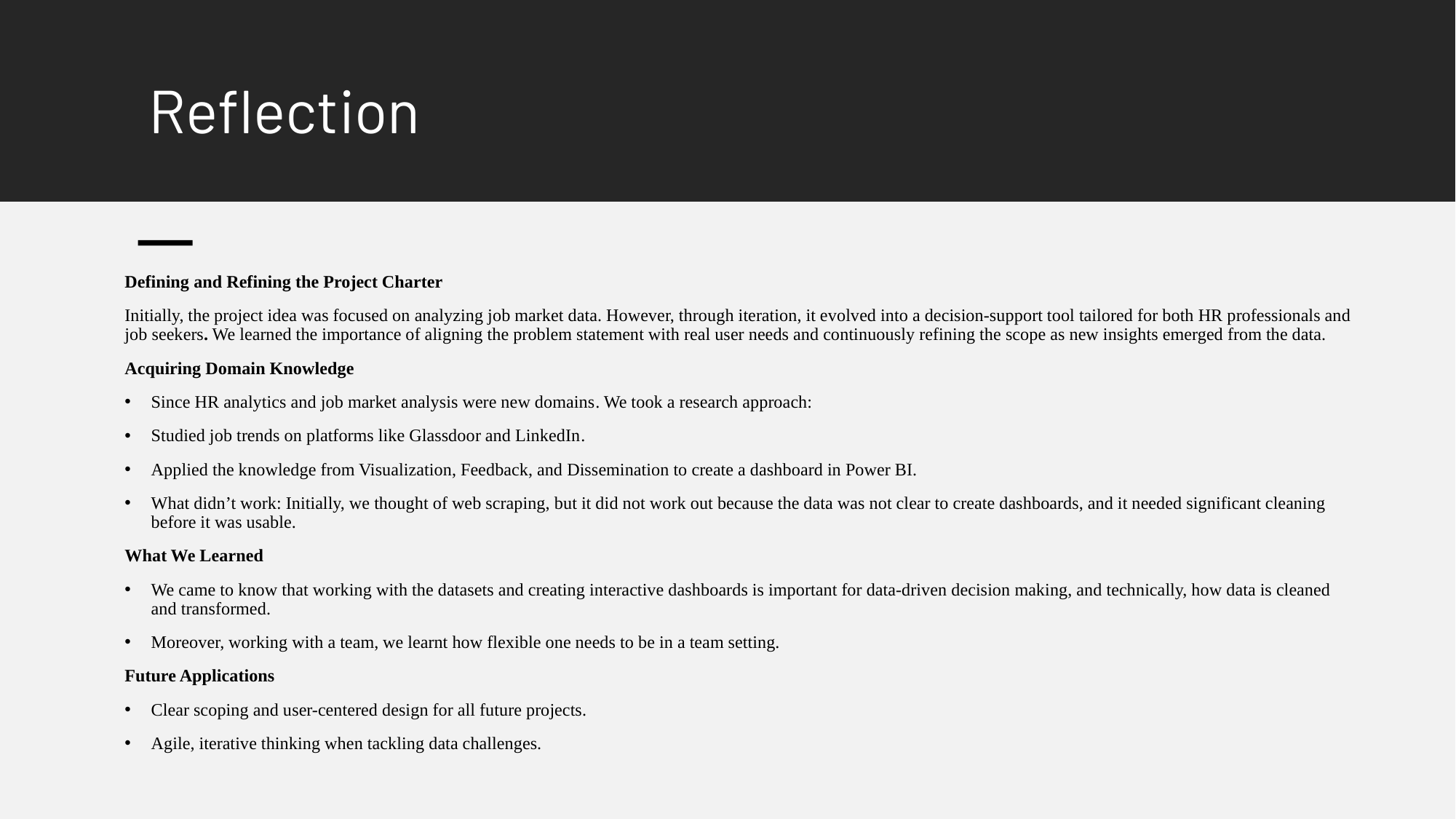

# Reflection

Defining and Refining the Project Charter
Initially, the project idea was focused on analyzing job market data. However, through iteration, it evolved into a decision-support tool tailored for both HR professionals and job seekers. We learned the importance of aligning the problem statement with real user needs and continuously refining the scope as new insights emerged from the data.
Acquiring Domain Knowledge
Since HR analytics and job market analysis were new domains. We took a research approach:
Studied job trends on platforms like Glassdoor and LinkedIn.
Applied the knowledge from Visualization, Feedback, and Dissemination to create a dashboard in Power BI.
What didn’t work: Initially, we thought of web scraping, but it did not work out because the data was not clear to create dashboards, and it needed significant cleaning before it was usable.
What We Learned
We came to know that working with the datasets and creating interactive dashboards is important for data-driven decision making, and technically, how data is cleaned and transformed.
Moreover, working with a team, we learnt how flexible one needs to be in a team setting.
Future Applications
Clear scoping and user-centered design for all future projects.
Agile, iterative thinking when tackling data challenges.